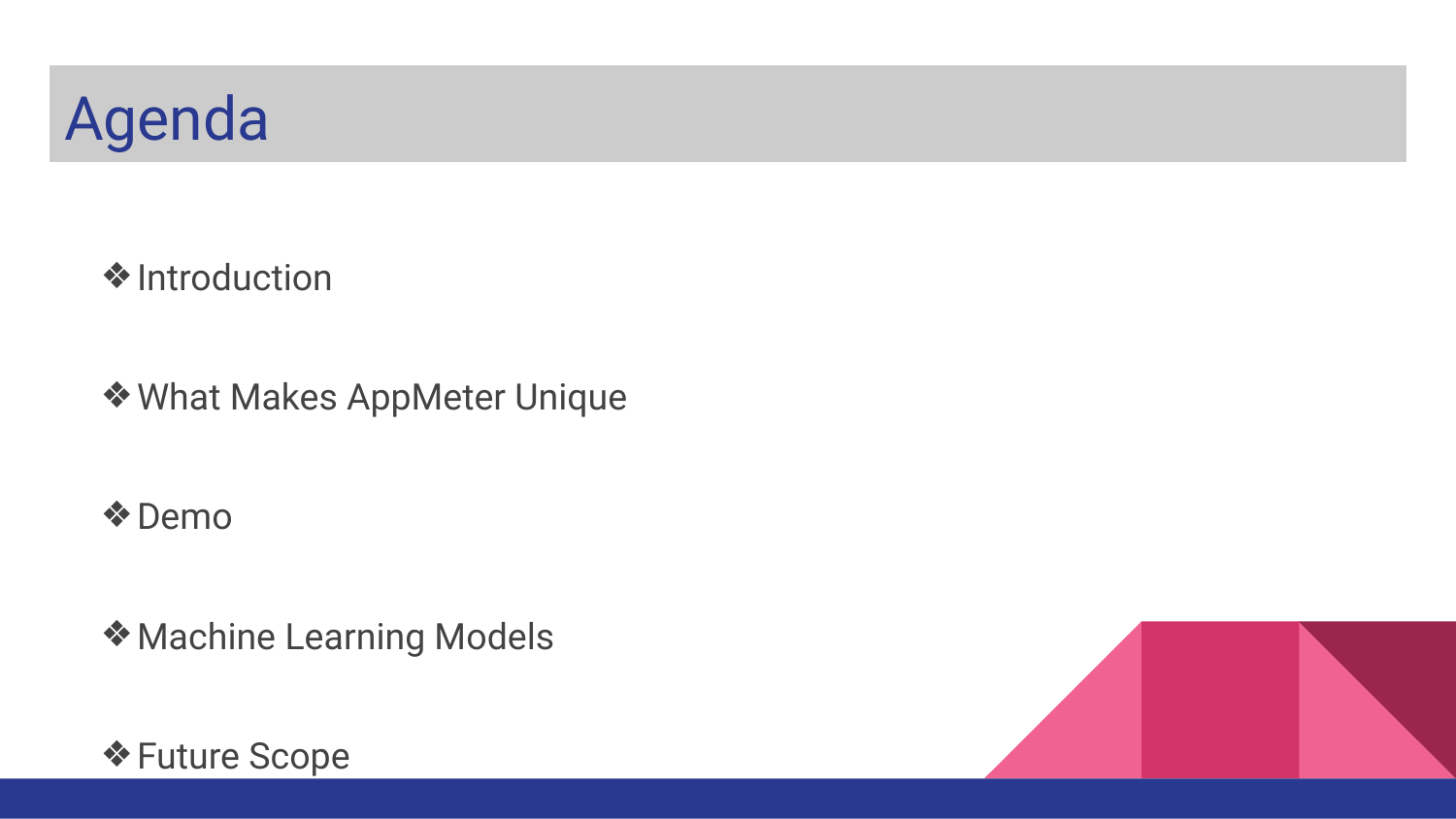

# Agenda
Introduction
What Makes AppMeter Unique
Demo
Machine Learning Models
Future Scope
Learning